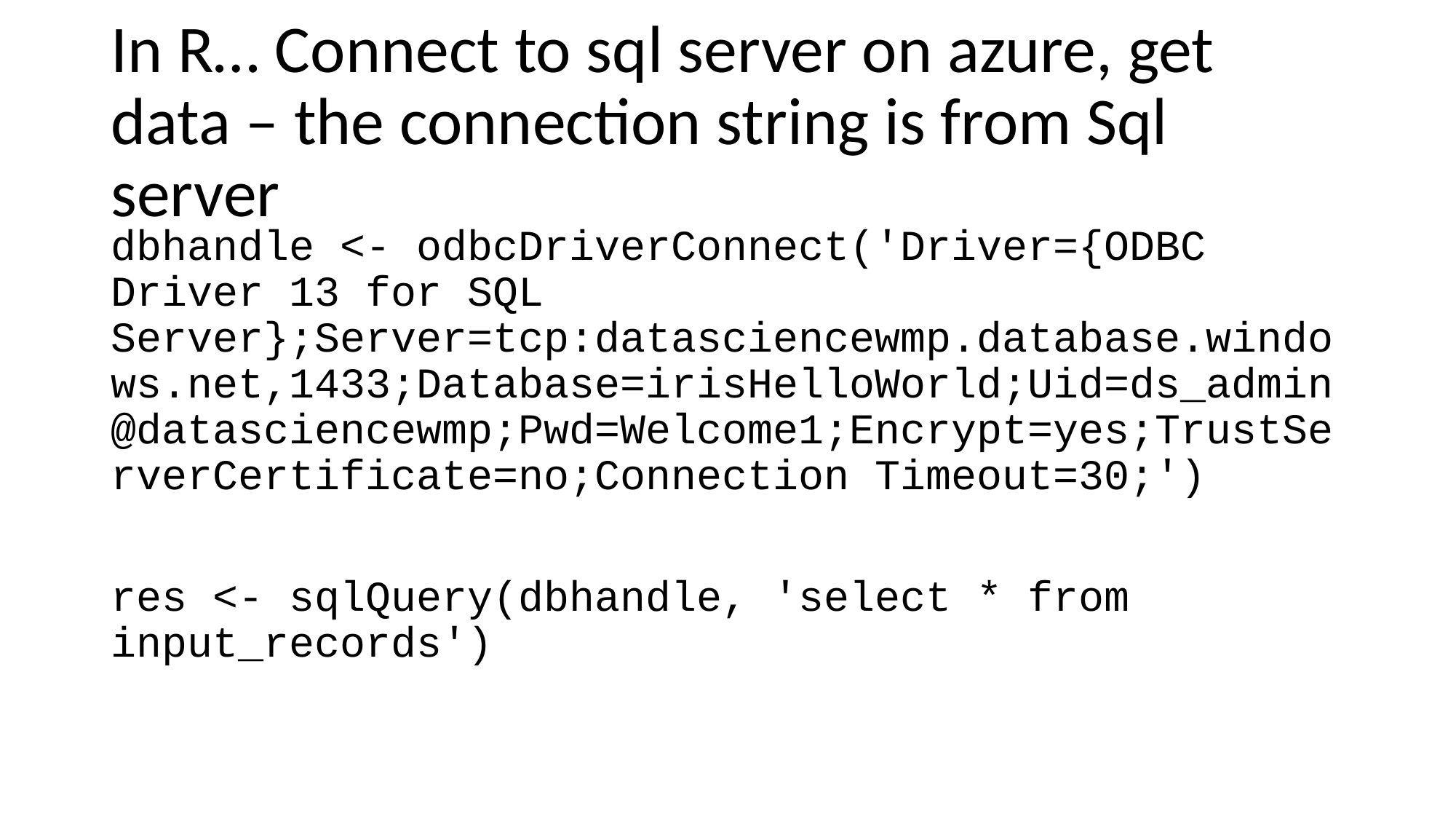

# In R… Connect to sql server on azure, get data – the connection string is from Sql server
dbhandle <- odbcDriverConnect('Driver={ODBC Driver 13 for SQL Server};Server=tcp:datasciencewmp.database.windows.net,1433;Database=irisHelloWorld;Uid=ds_admin@datasciencewmp;Pwd=Welcome1;Encrypt=yes;TrustServerCertificate=no;Connection Timeout=30;')

res <- sqlQuery(dbhandle, 'select * from input_records')